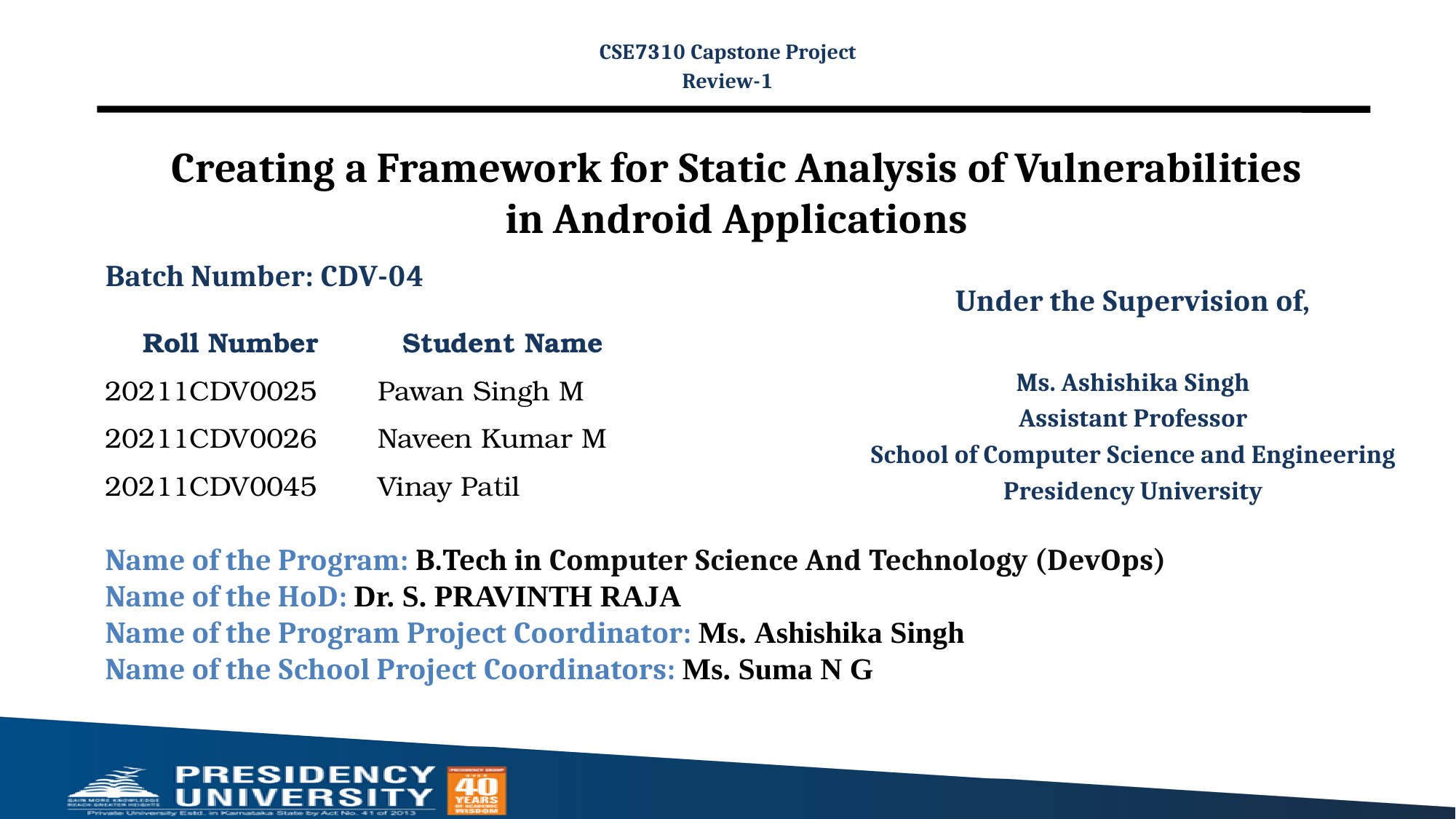

CSE7310 Capstone Project
Review-1
# Creating a Framework for Static Analysis of Vulnerabilities in Android Applications
Batch Number: CDV-04

Under the Supervision of,

Ms. Ashishika Singh
Assistant Professor
School of Computer Science and Engineering
Presidency University

| Roll Number | Student Name |
| --- | --- |
| 20211CDV0025 | Pawan Singh M |
| 20211CDV0026 | Naveen Kumar M |
| 20211CDV0045 | Vinay Patil |
Name of the Program: B.Tech in Computer Science And Technology (DevOps)
Name of the HoD: Dr. S. PRAVINTH RAJA
Name of the Program Project Coordinator: Ms. Ashishika Singh
Name of the School Project Coordinators: Ms. Suma N G